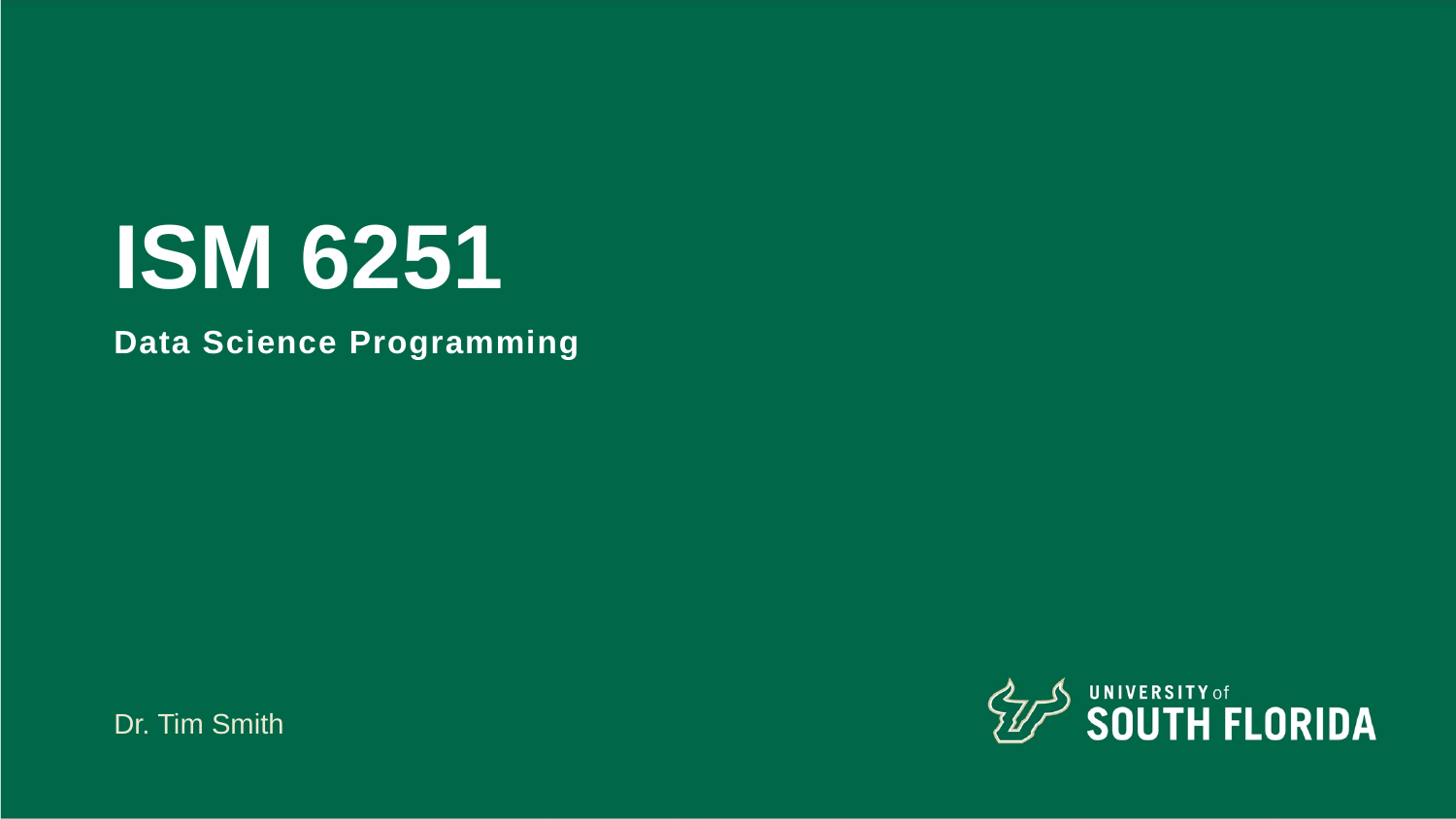

# ISM 6251
Data Science Programming
Dr. Tim Smith